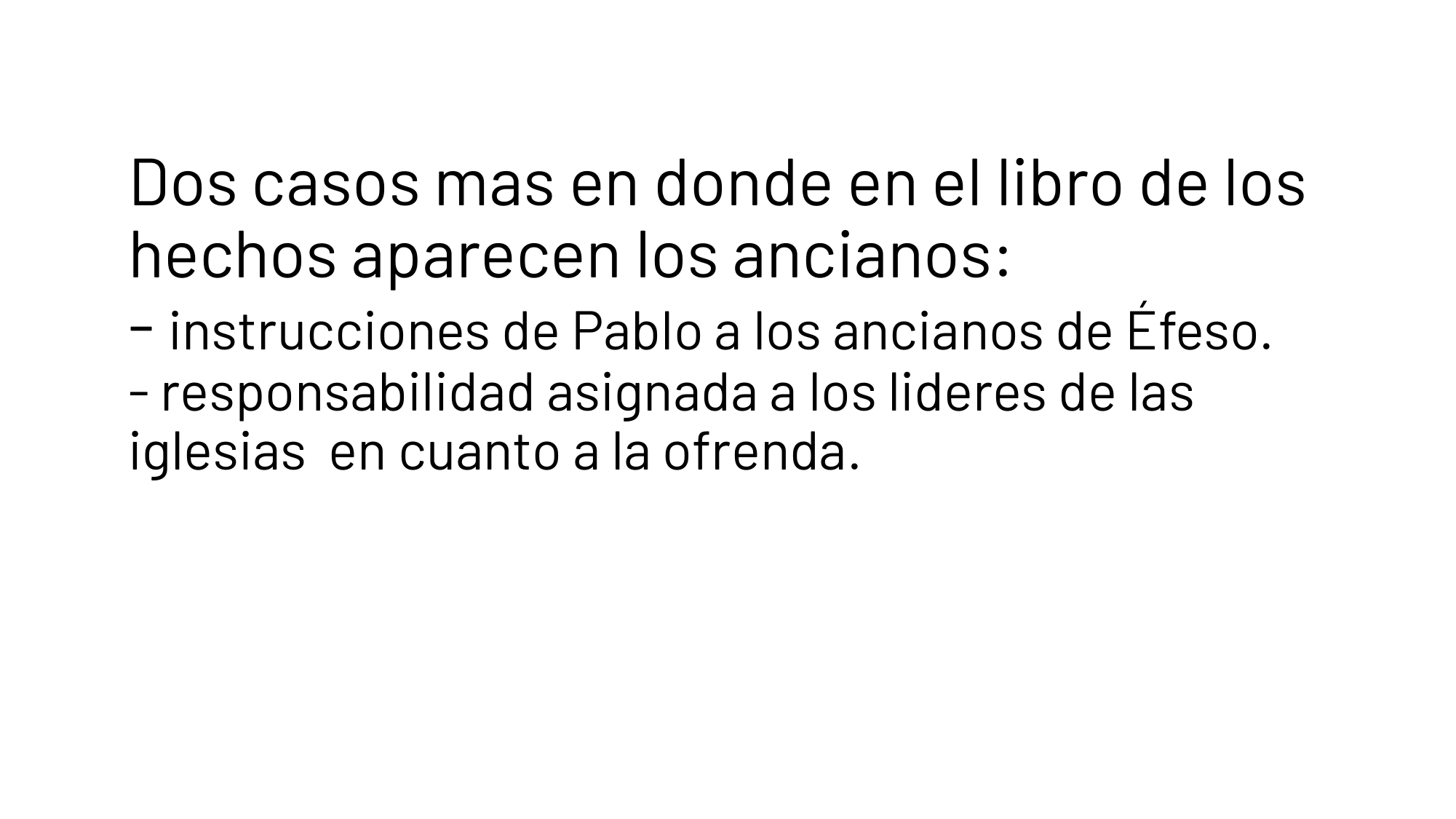

# Dos casos mas en donde en el libro de los hechos aparecen los ancianos: - instrucciones de Pablo a los ancianos de Éfeso. - responsabilidad asignada a los lideres de las iglesias  en cuanto a la ofrenda.